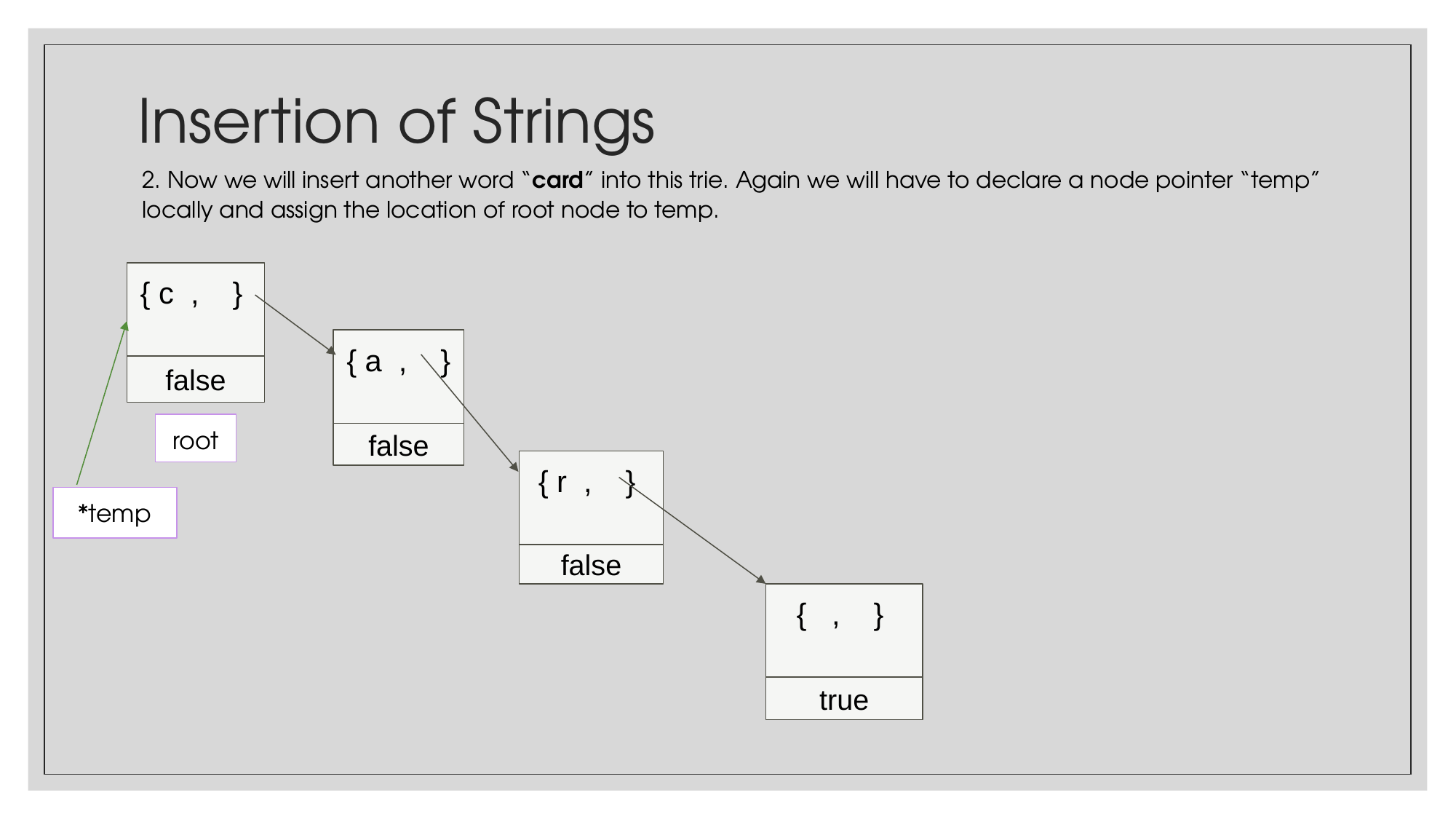

# Insertion of Strings
2. Now we will insert another word “card” into this trie. Again we will have to declare a node pointer “temp” locally and assign the location of root node to temp.
{ c  ,    }
{ a  ,    }
false
root

false
{ r  ,    }
*temp

false
{   ,    }
true